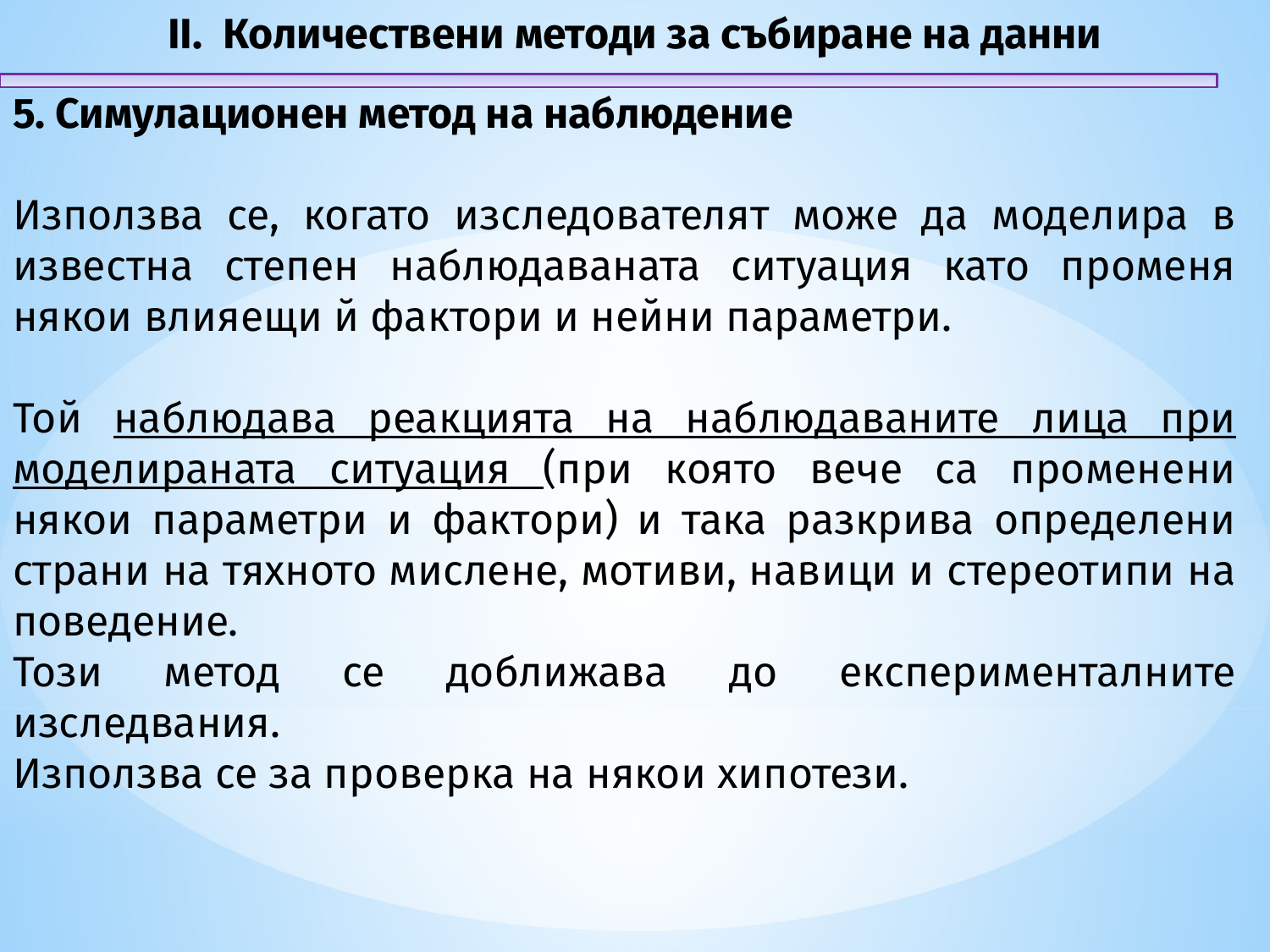

II.  Количествени методи за събиране на данни

5. Симулационен метод на наблюдение

Използва се, когато изследователят може да моделира в известна степен наблюдаваната ситуация като променя някои влияещи й фактори и нейни параметри.

Той наблюдава реакцията на наблюдаваните лица при моделираната ситуация (при която вече са променени някои параметри и фактори) и така разкрива определени страни на тяхното мислене, мотиви, навици и стереотипи на поведение.
Този метод се доближава до експерименталните изследвания.
Използва се за проверка на някои хипотези.